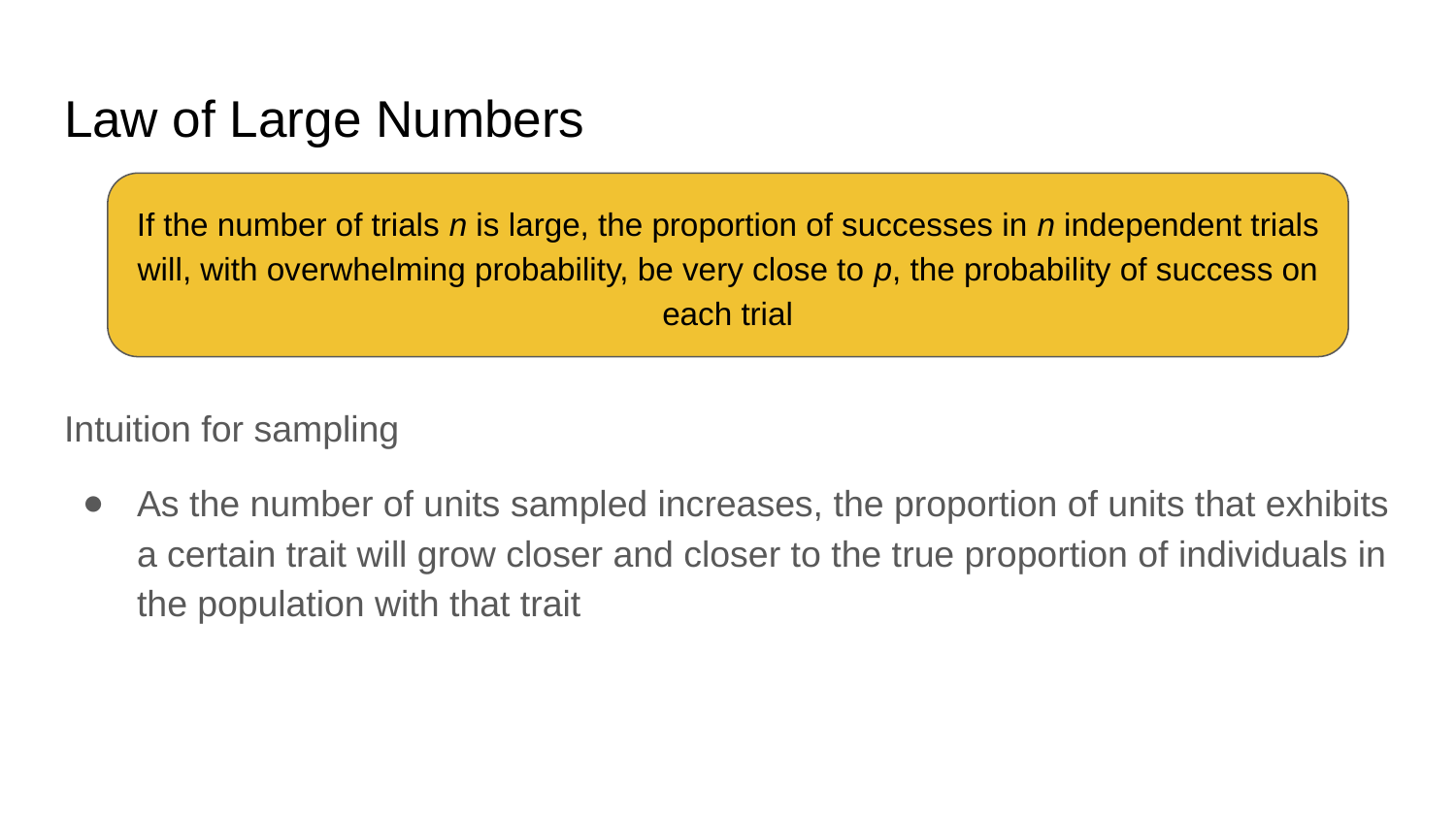

# Law of Large Numbers
If the number of trials n is large, the proportion of successes in n independent trials will, with overwhelming probability, be very close to p, the probability of success on each trial
Intuition for sampling
As the number of units sampled increases, the proportion of units that exhibits a certain trait will grow closer and closer to the true proportion of individuals in the population with that trait